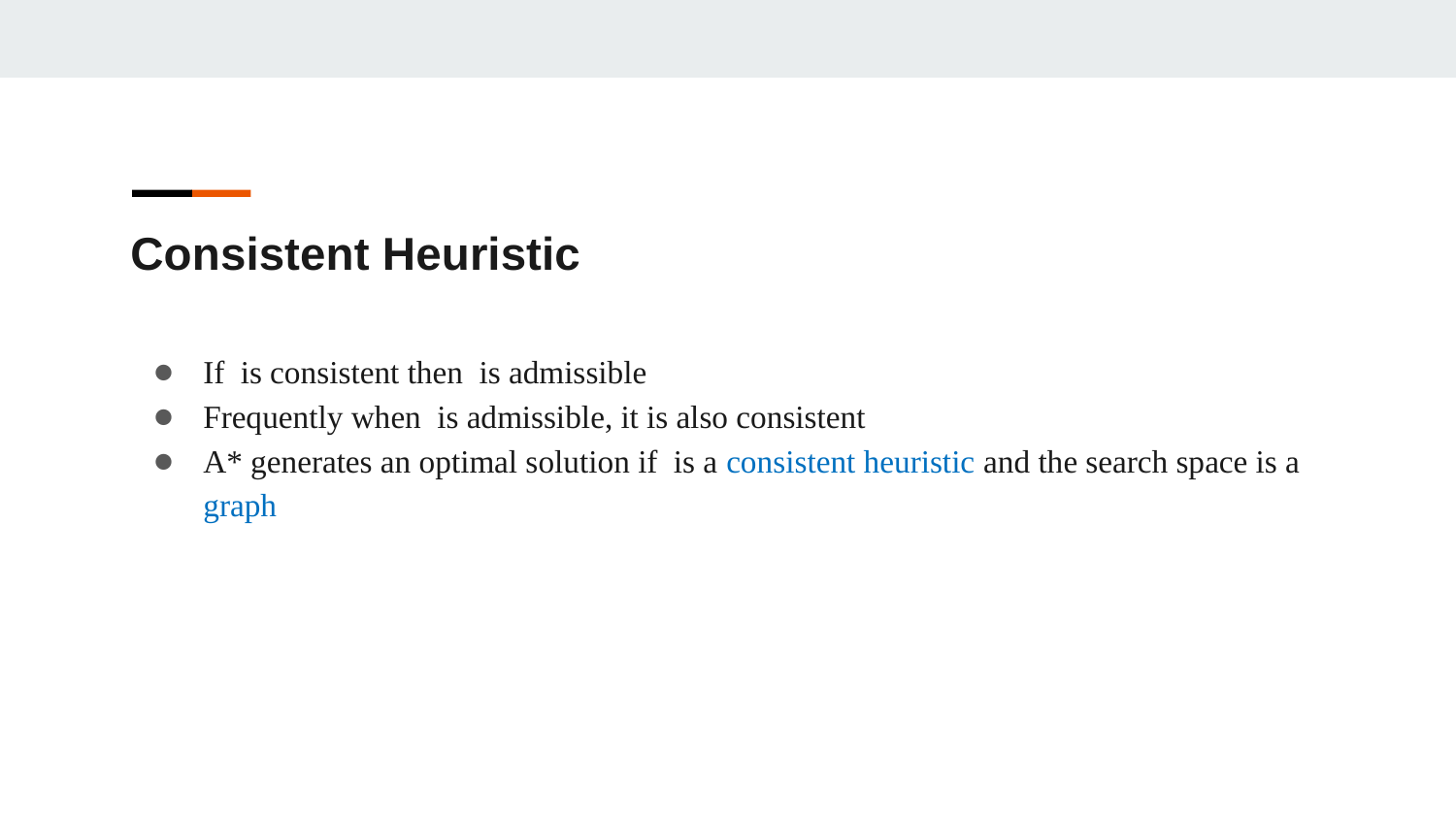

Consistent Heuristic
If  is consistent then  is admissible
Frequently when  is admissible, it is also consistent
A* generates an optimal solution if  is a consistent heuristic and the search space is a graph